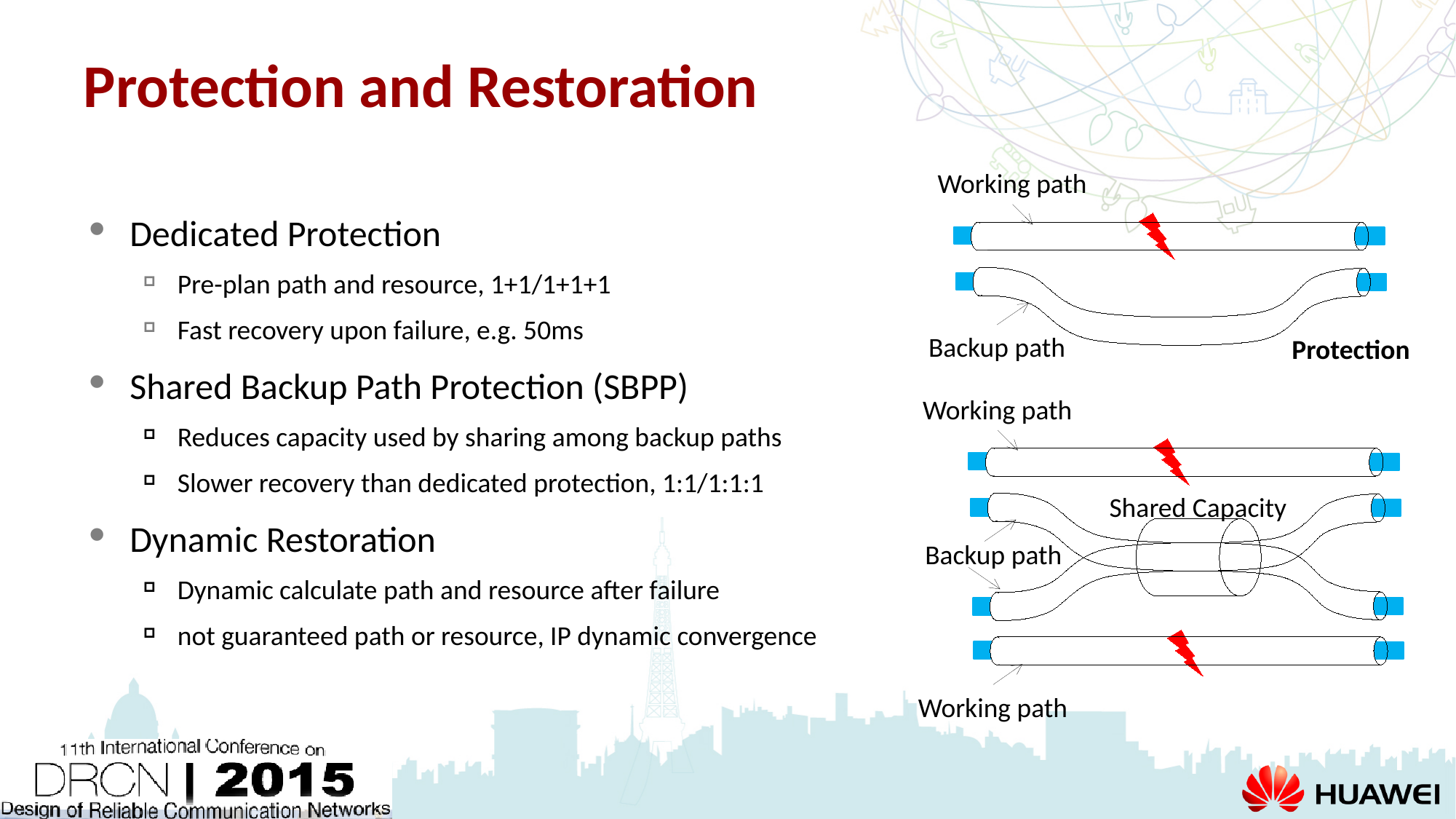

# Protection and Restoration
Working path
Dedicated Protection
Pre-plan path and resource, 1+1/1+1+1
Fast recovery upon failure, e.g. 50ms
Shared Backup Path Protection (SBPP)
Reduces capacity used by sharing among backup paths
Slower recovery than dedicated protection, 1:1/1:1:1
Dynamic Restoration
Dynamic calculate path and resource after failure
not guaranteed path or resource, IP dynamic convergence

Backup path
Protection
Working path

Shared Capacity

Backup path

Working path